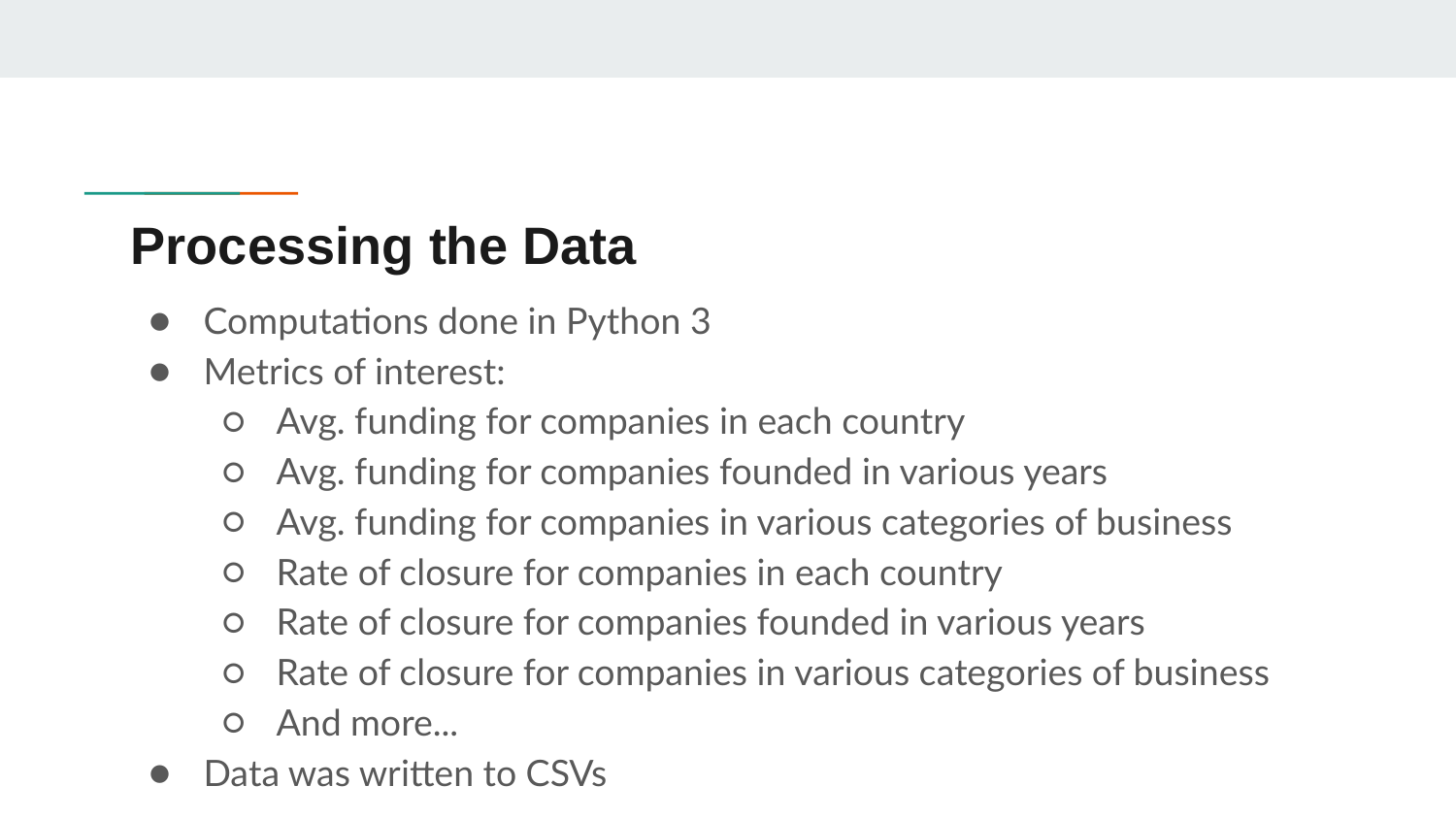

# Processing the Data
Computations done in Python 3
Metrics of interest:
Avg. funding for companies in each country
Avg. funding for companies founded in various years
Avg. funding for companies in various categories of business
Rate of closure for companies in each country
Rate of closure for companies founded in various years
Rate of closure for companies in various categories of business
And more...
Data was written to CSVs